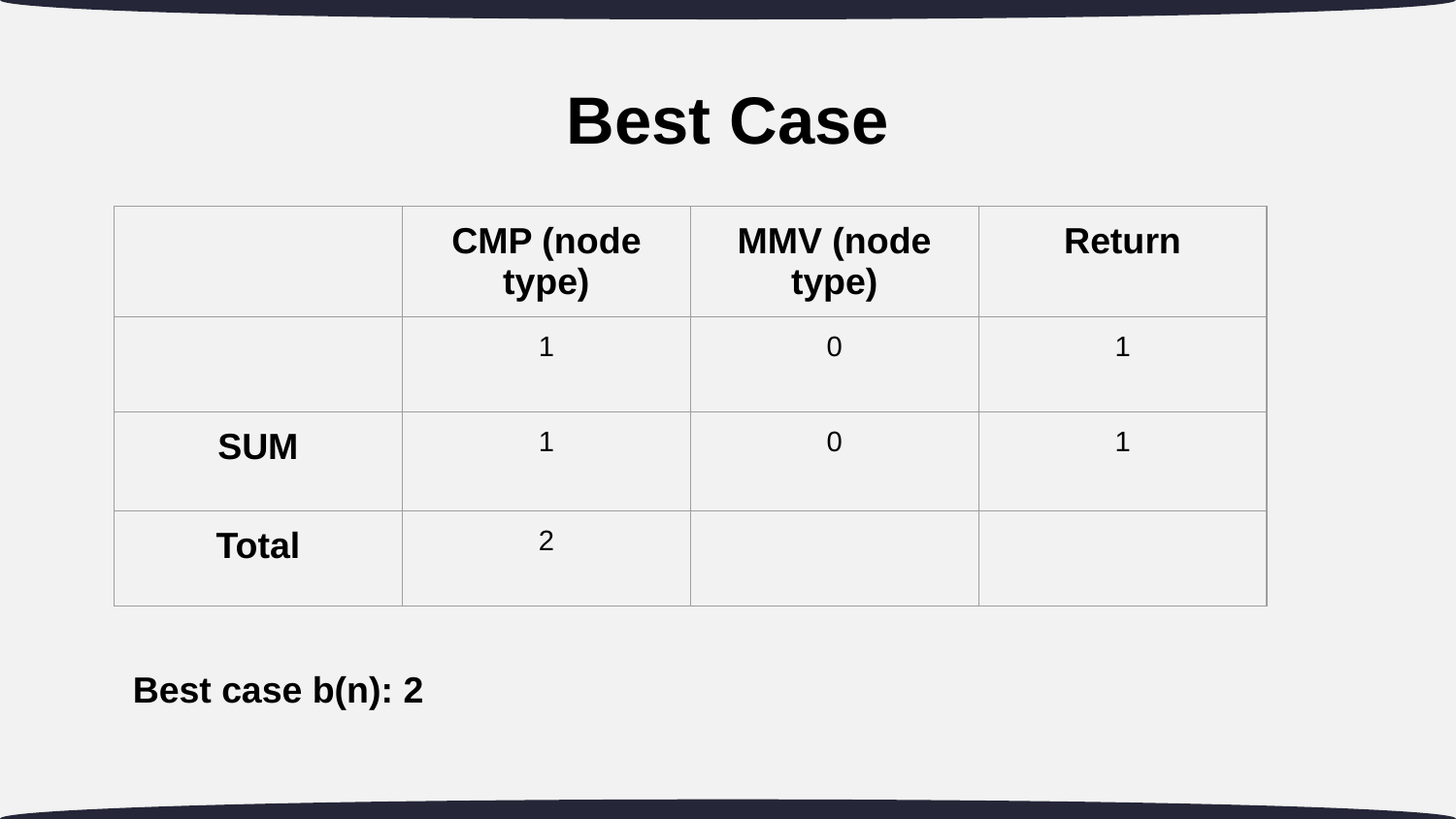

# Best Case
|  | CMP (node type) | MMV (node type) | Return |
| --- | --- | --- | --- |
|  | 1 | 0 | 1 |
| SUM | 1 | 0 | 1 |
| Total | 2 |  |  |
Best case b(n): 2